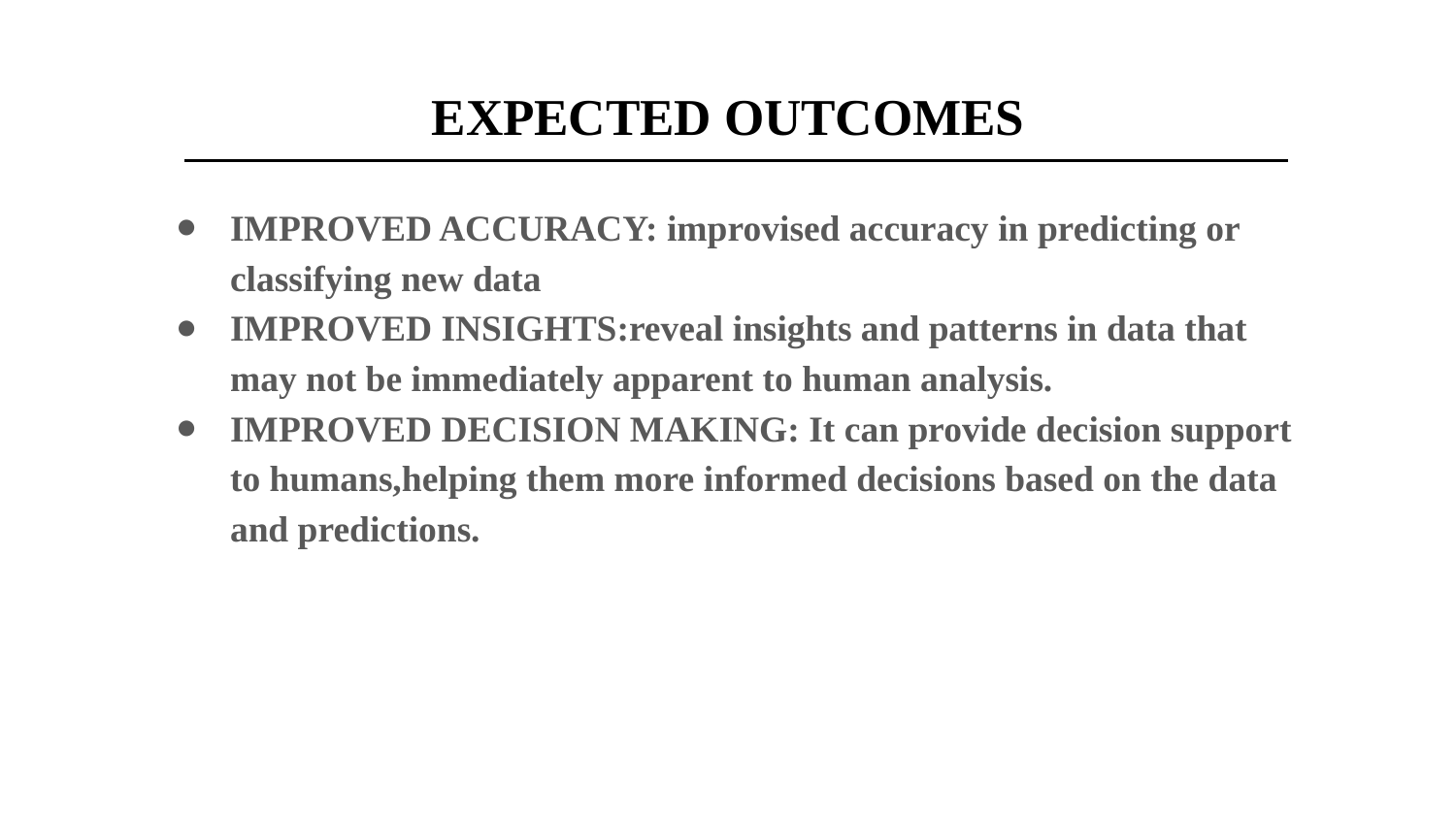

# EXPECTED OUTCOMES
IMPROVED ACCURACY: improvised accuracy in predicting or classifying new data
IMPROVED INSIGHTS:reveal insights and patterns in data that may not be immediately apparent to human analysis.
IMPROVED DECISION MAKING: It can provide decision support to humans,helping them more informed decisions based on the data and predictions.